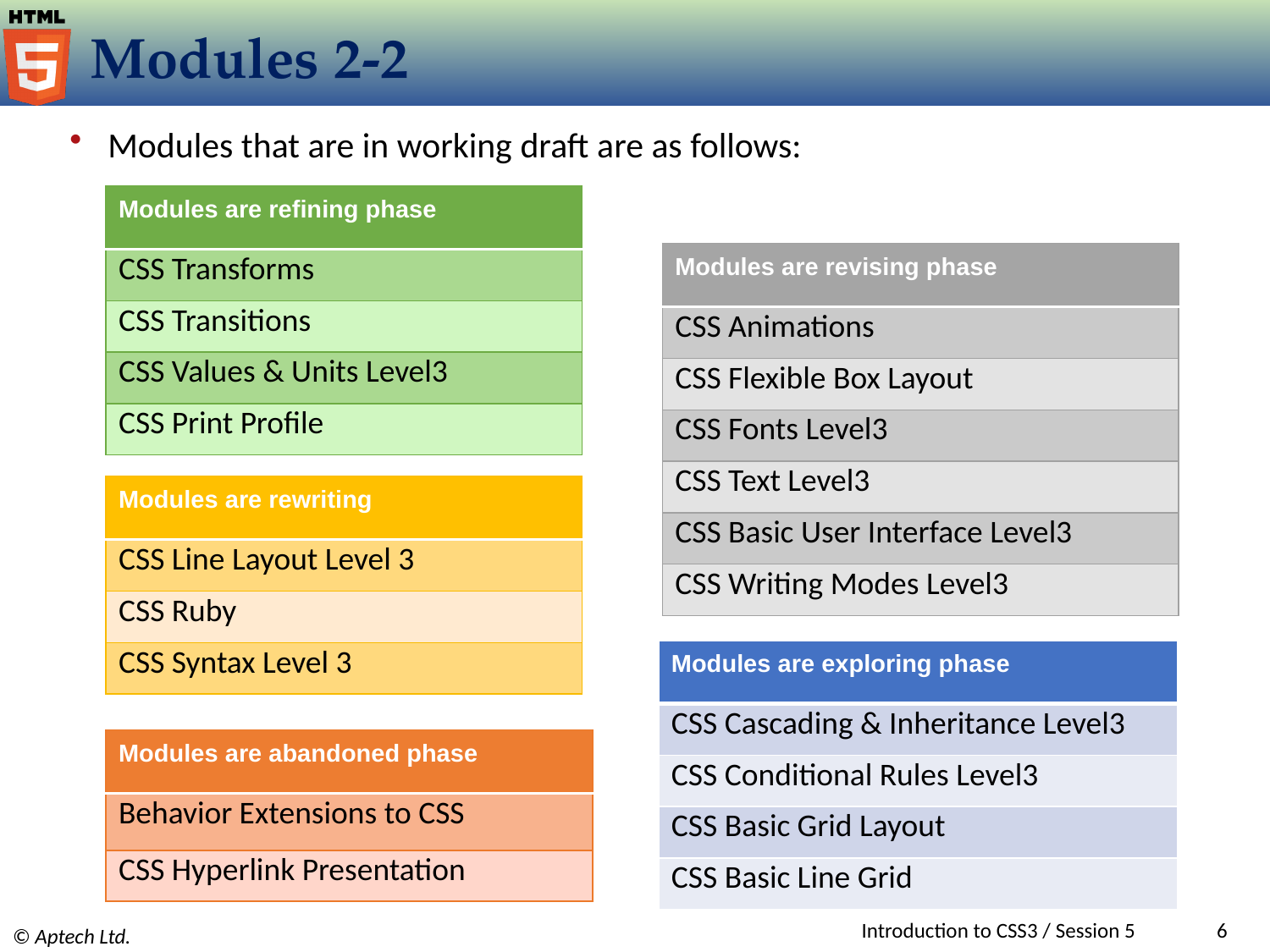

# Modules 2-2
Modules that are in working draft are as follows:
| Modules are refining phase |
| --- |
| CSS Transforms |
| CSS Transitions |
| CSS Values & Units Level3 |
| CSS Print Profile |
| Modules are revising phase |
| --- |
| CSS Animations |
| CSS Flexible Box Layout |
| CSS Fonts Level3 |
| CSS Text Level3 |
| CSS Basic User Interface Level3 |
| CSS Writing Modes Level3 |
| Modules are rewriting |
| --- |
| CSS Line Layout Level 3 |
| CSS Ruby |
| CSS Syntax Level 3 |
| Modules are exploring phase |
| --- |
| CSS Cascading & Inheritance Level3 |
| CSS Conditional Rules Level3 |
| CSS Basic Grid Layout |
| CSS Basic Line Grid |
| Modules are abandoned phase |
| --- |
| Behavior Extensions to CSS |
| CSS Hyperlink Presentation |
Introduction to CSS3 / Session 5
6